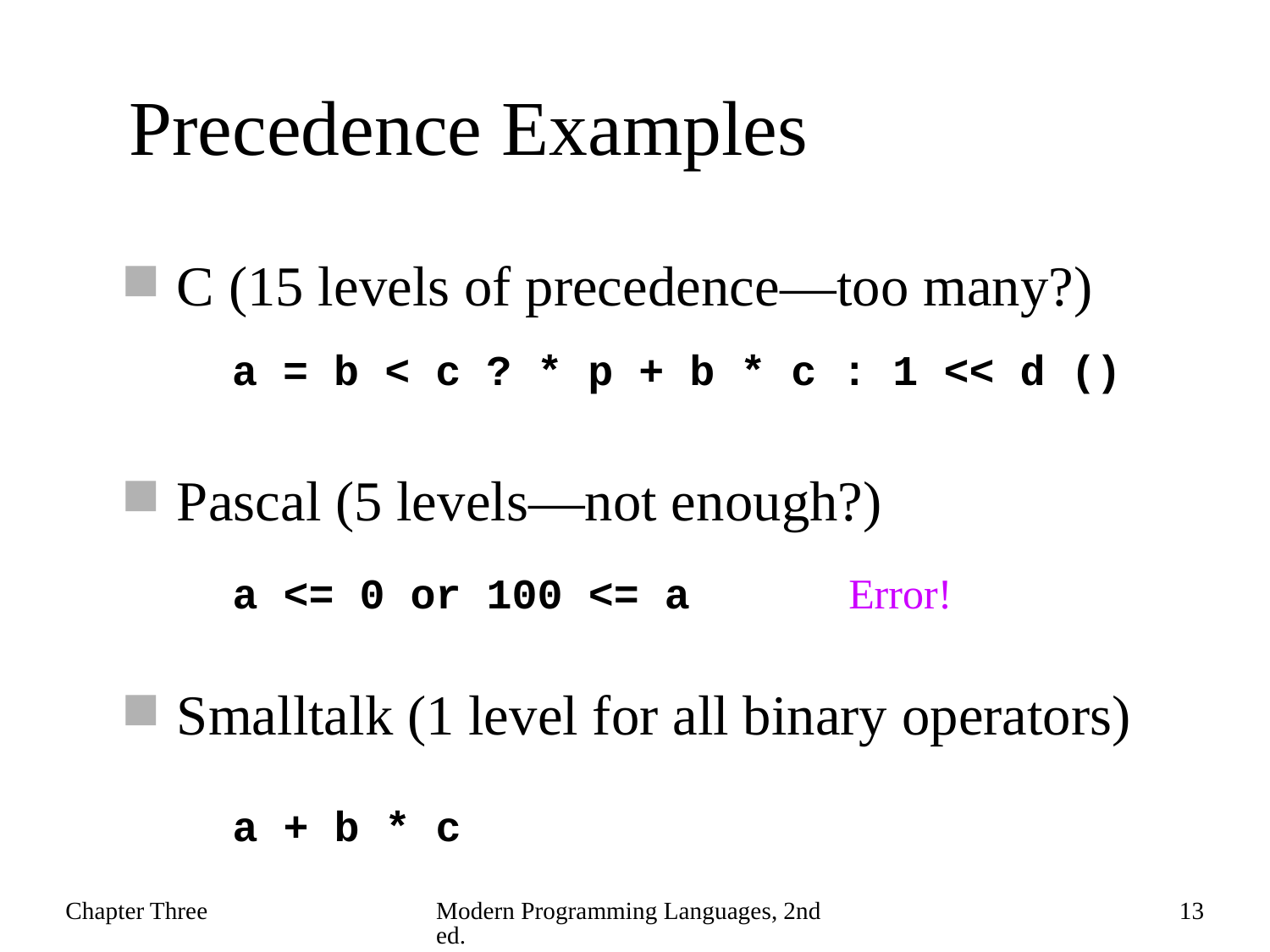

# Precedence Examples
C (15 levels of precedence—too many?)
Pascal (5 levels—not enough?)
Smalltalk (1 level for all binary operators)
a = b < c ? * p + b * c : 1 << d ()
a <= 0 or 100 <= a
Error!
a + b * c
Chapter Three
Modern Programming Languages, 2nd ed.
13